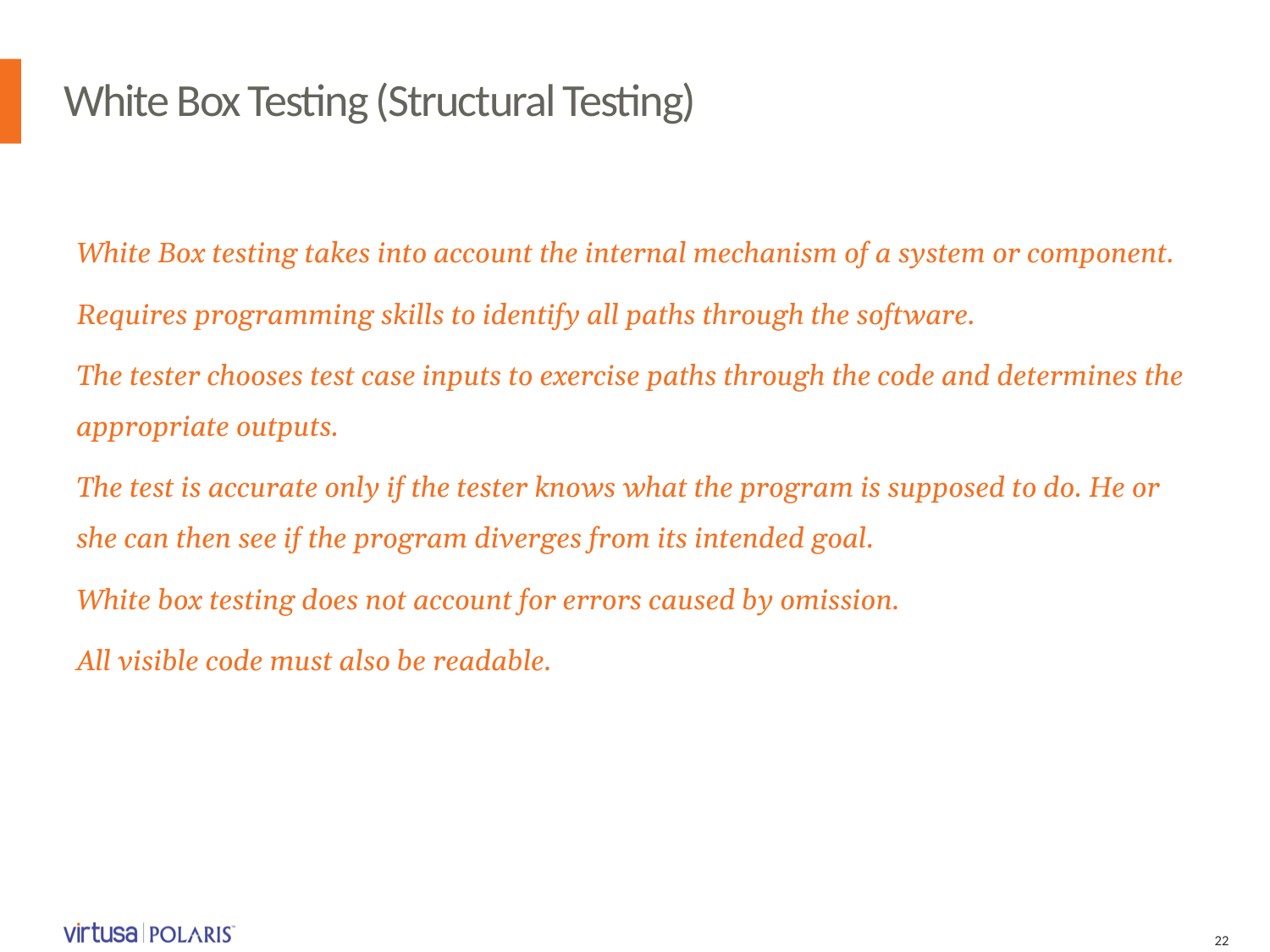

# White Box Testing (Structural Testing)
White Box testing takes into account the internal mechanism of a system or component.
Requires programming skills to identify all paths through the software.
The tester chooses test case inputs to exercise paths through the code and determines the appropriate outputs.
The test is accurate only if the tester knows what the program is supposed to do. He or she can then see if the program diverges from its intended goal.
White box testing does not account for errors caused by omission.
All visible code must also be readable.